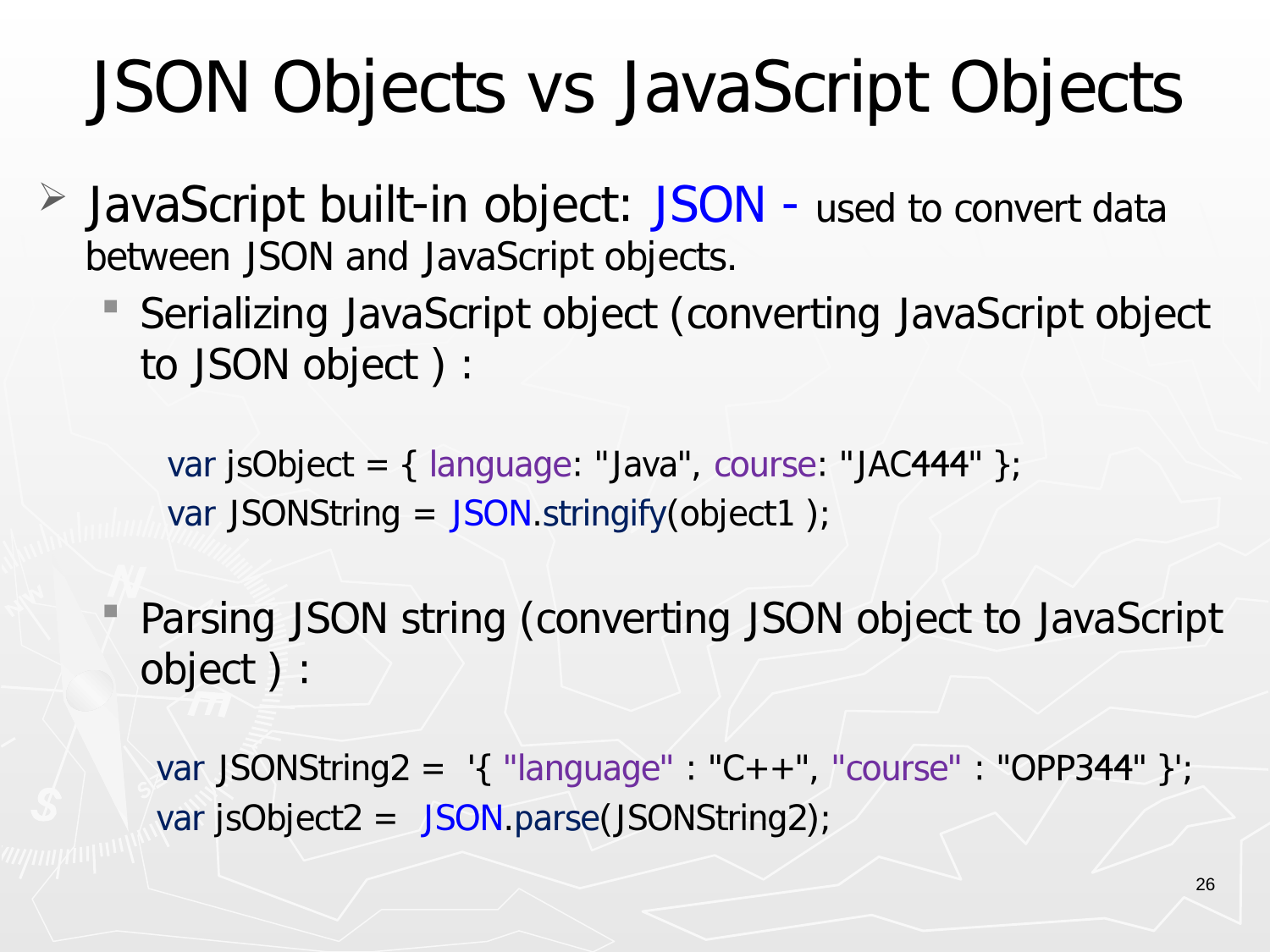

# JSON Objects vs JavaScript Objects
JavaScript built-in object: JSON - used to convert data between JSON and JavaScript objects.
Serializing JavaScript object (converting JavaScript object to JSON object ) :

 var jsObject = { language: "Java", course: "JAC444" };
 var JSONString = JSON.stringify(object1 );

Parsing JSON string (converting JSON object to JavaScript object ) :

var JSONString2 =  '{ "language" : "C++", "course" : "OPP344" }';
var jsObject2 =  JSON.parse(JSONString2);

26